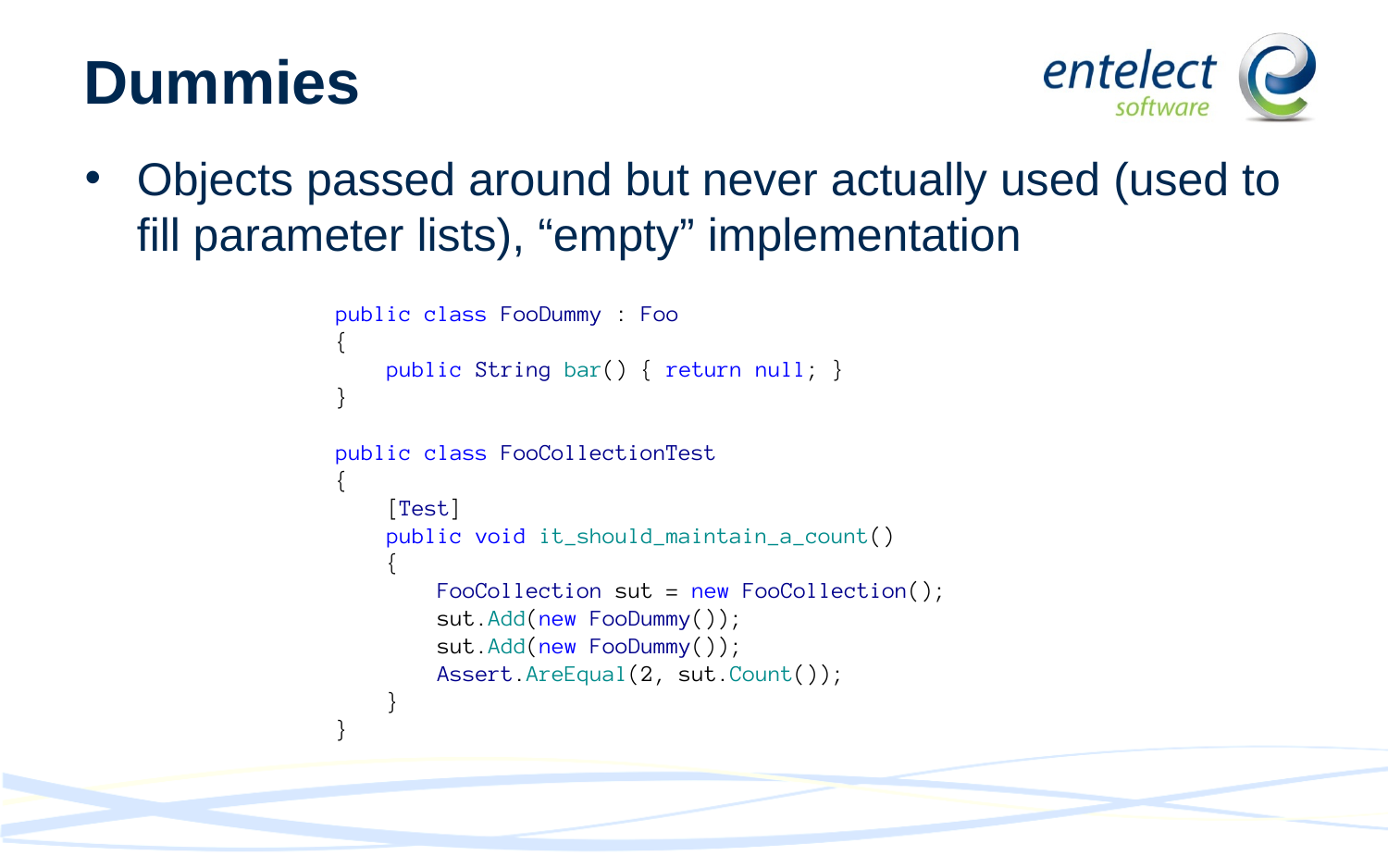

# Dummies
Objects passed around but never actually used (used to fill parameter lists), “empty” implementation

public class FooDummy : Foo
{
    public String bar() { return null; }
}

public class FooCollectionTest
{
    [Test]
    public void it_should_maintain_a_count()
    {
        FooCollection sut = new FooCollection();
        sut.Add(new FooDummy());
        sut.Add(new FooDummy());
        Assert.AreEqual(2, sut.Count());
    }
}